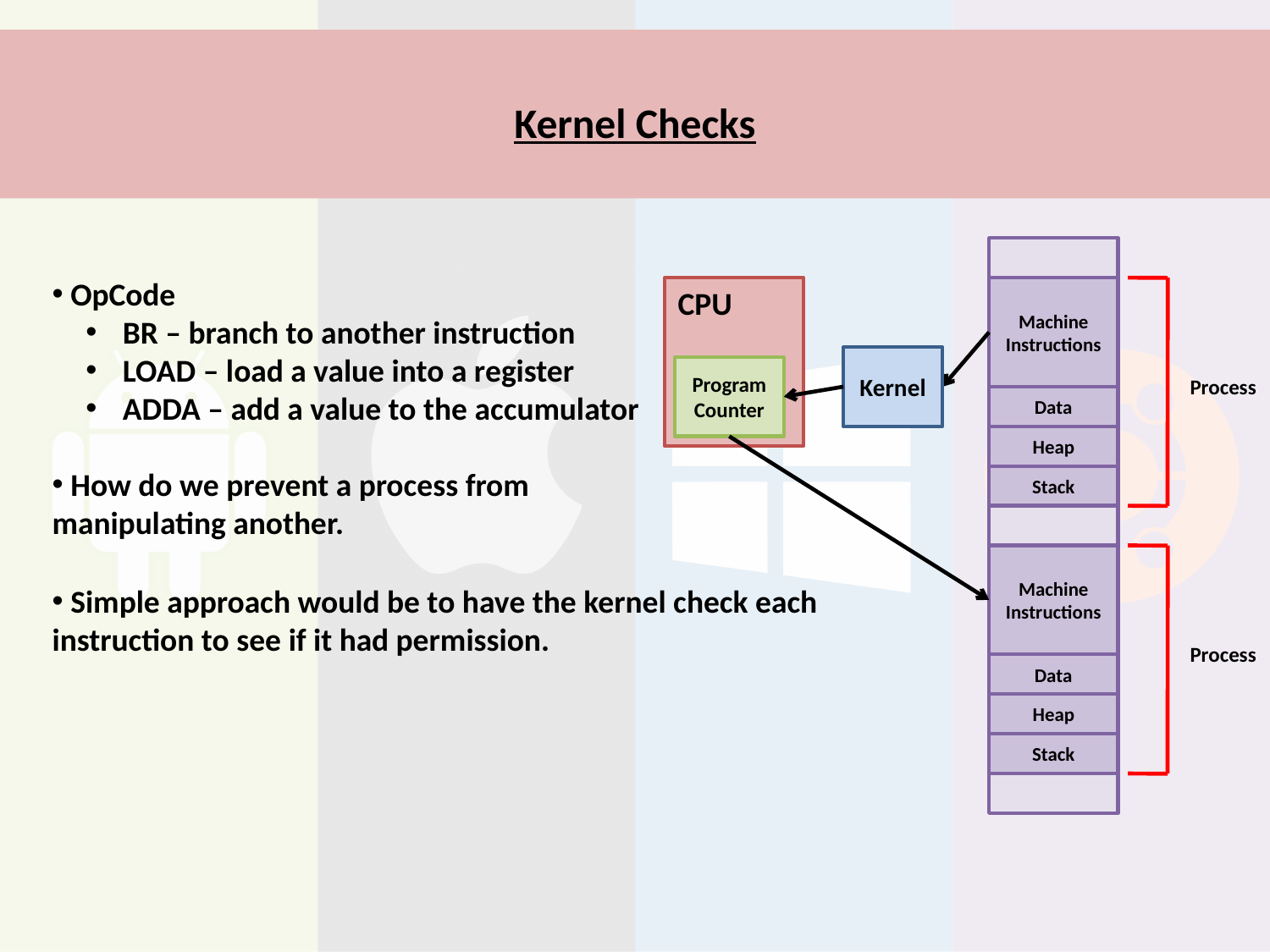

# Kernel Checks

 OpCode
 BR – branch to another instruction
 LOAD – load a value into a register
 ADDA – add a value to the accumulator

 How do we prevent a process from manipulating another.

CPU
Machine Instructions
Kernel
Program Counter
Process
Data
Heap
Stack

Machine Instructions
 Simple approach would be to have the kernel check each instruction to see if it had permission.
Process
Data
Heap
Stack